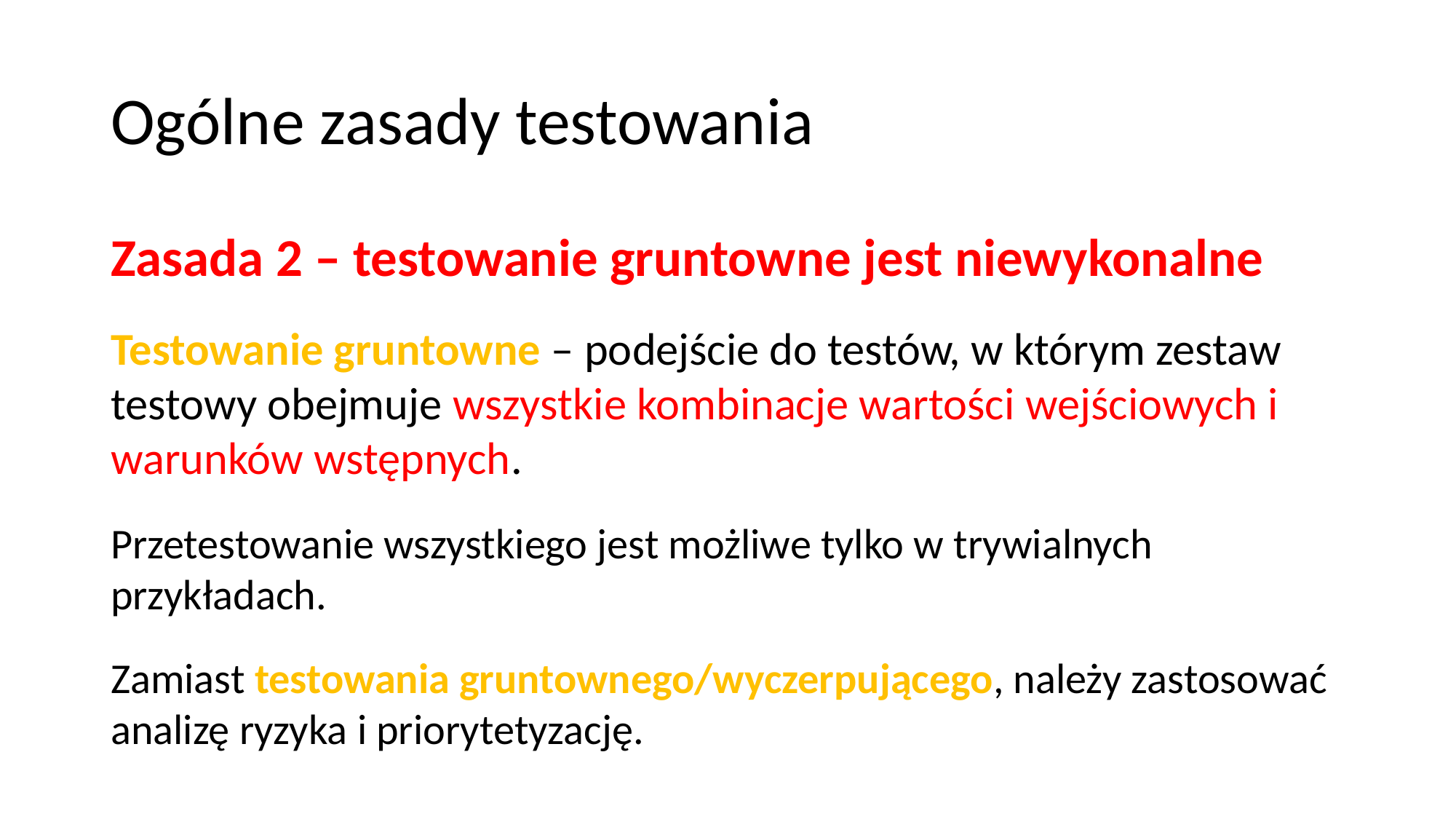

Ogólne zasady testowania
Zasada 2 – testowanie gruntowne jest niewykonalne

Testowanie gruntowne – podejście do testów, w którym zestaw testowy obejmuje wszystkie kombinacje wartości wejściowych i warunków wstępnych.

Przetestowanie wszystkiego jest możliwe tylko w trywialnych przykładach.

Zamiast testowania gruntownego/wyczerpującego, należy zastosować analizę ryzyka i priorytetyzację.